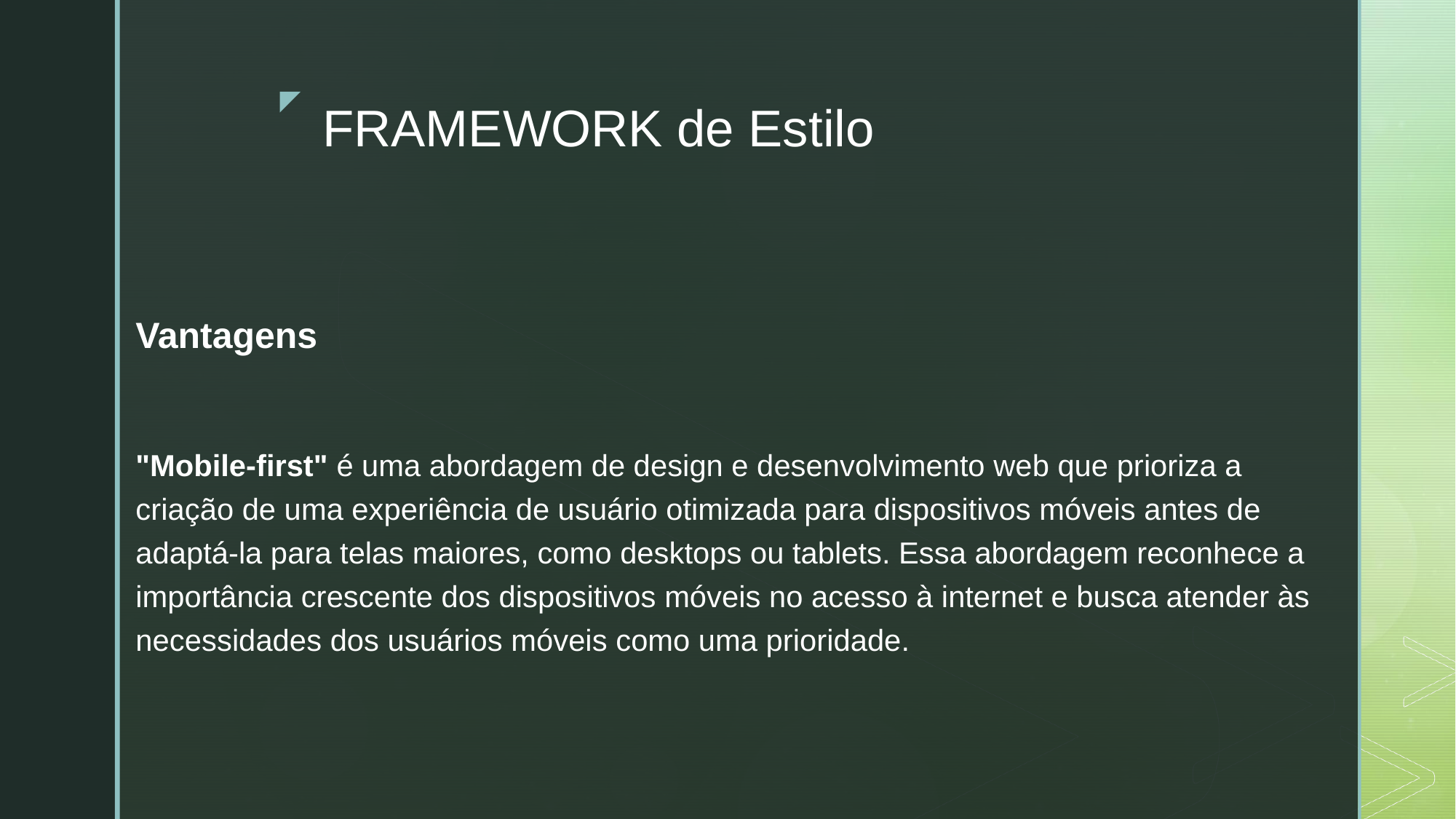

# FRAMEWORK de Estilo
Vantagens

"Mobile-first" é uma abordagem de design e desenvolvimento web que prioriza a criação de uma experiência de usuário otimizada para dispositivos móveis antes de adaptá-la para telas maiores, como desktops ou tablets. Essa abordagem reconhece a importância crescente dos dispositivos móveis no acesso à internet e busca atender às necessidades dos usuários móveis como uma prioridade.